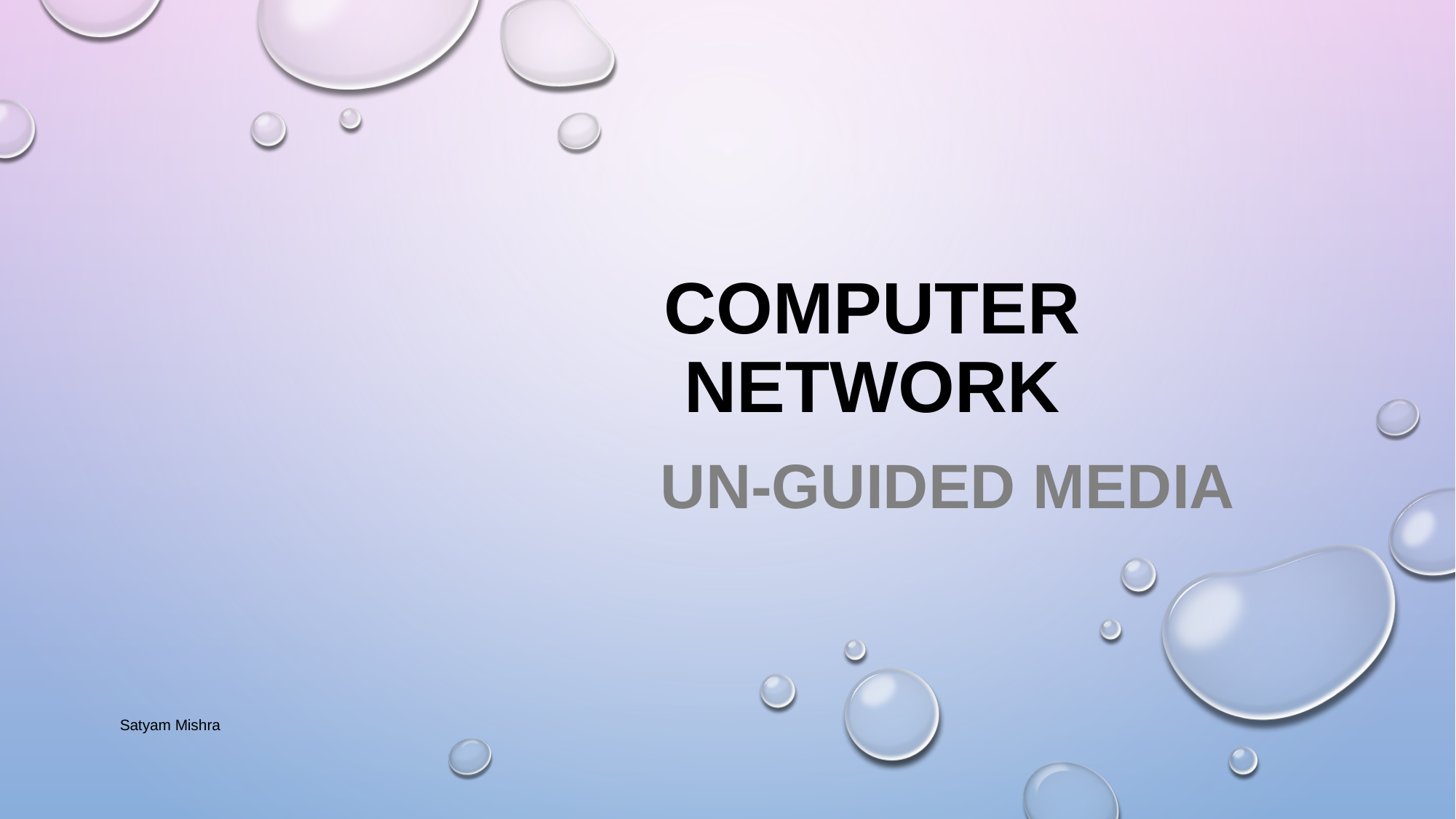

# Computer network
Un-guided media
Satyam Mishra